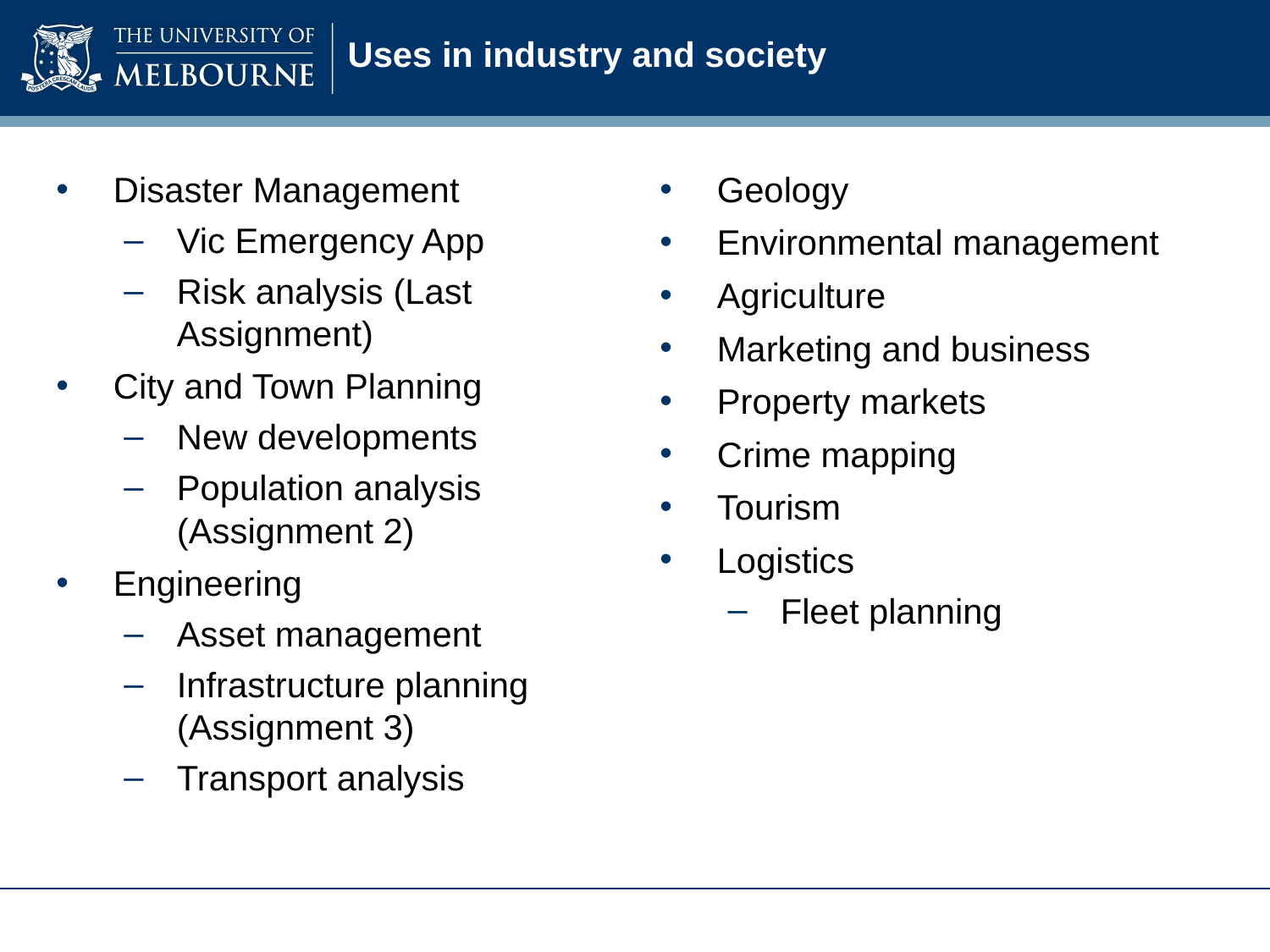

# Uses in industry and society
Disaster Management
Vic Emergency App
Risk analysis (Last Assignment)
City and Town Planning
New developments
Population analysis (Assignment 2)
Engineering
Asset management
Infrastructure planning (Assignment 3)
Transport analysis

Geology
Environmental management
Agriculture
Marketing and business
Property markets
Crime mapping
Tourism
Logistics
Fleet planning